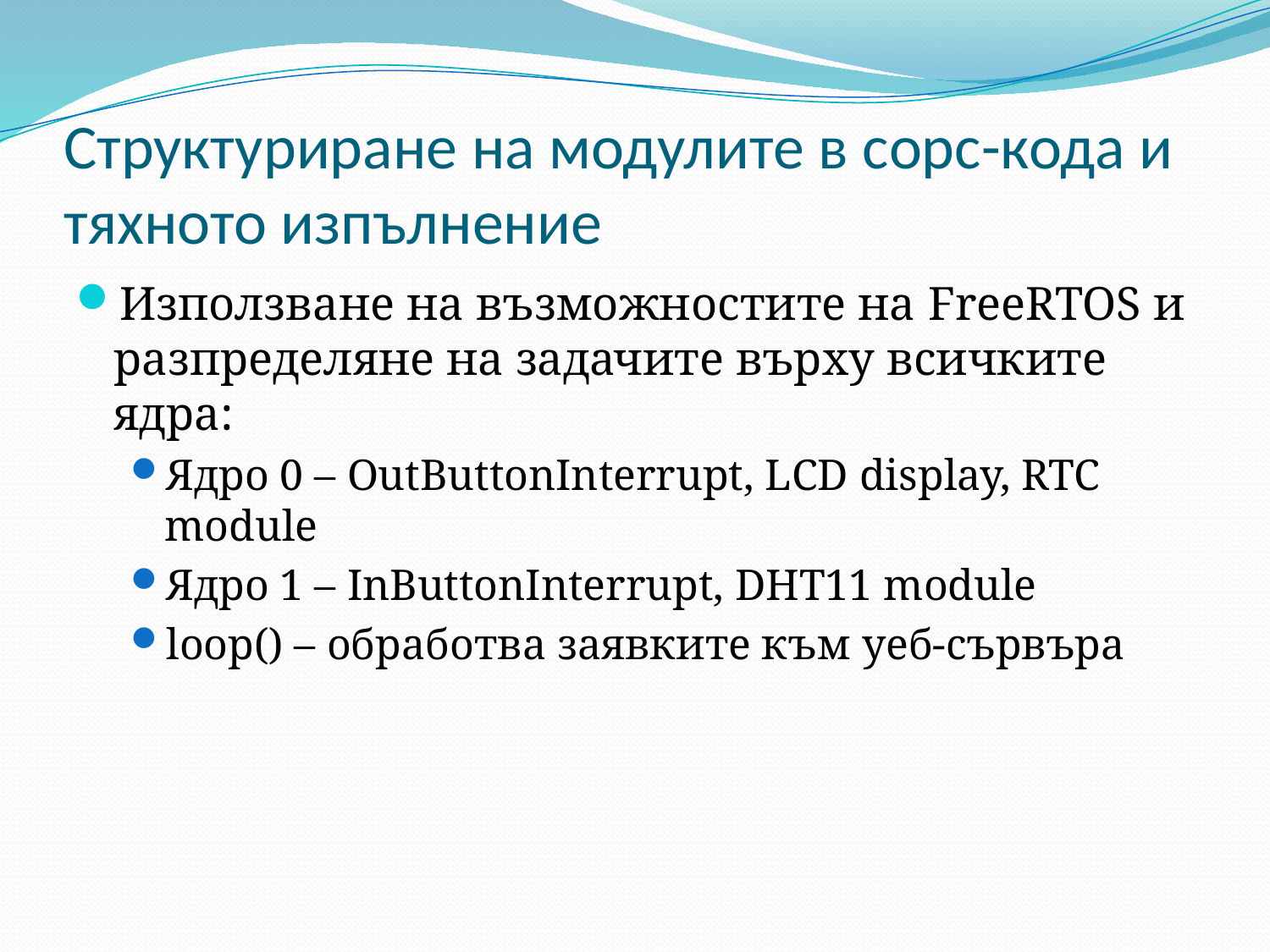

# Структуриране на модулите в сорс-кода и тяхното изпълнение
Използване на възможностите на FreeRTOS и разпределяне на задачите върху всичките ядра:
Ядро 0 – OutButtonInterrupt, LCD display, RTC module
Ядро 1 – InButtonInterrupt, DHT11 module
loop() – обработва заявките към уеб-сървъра